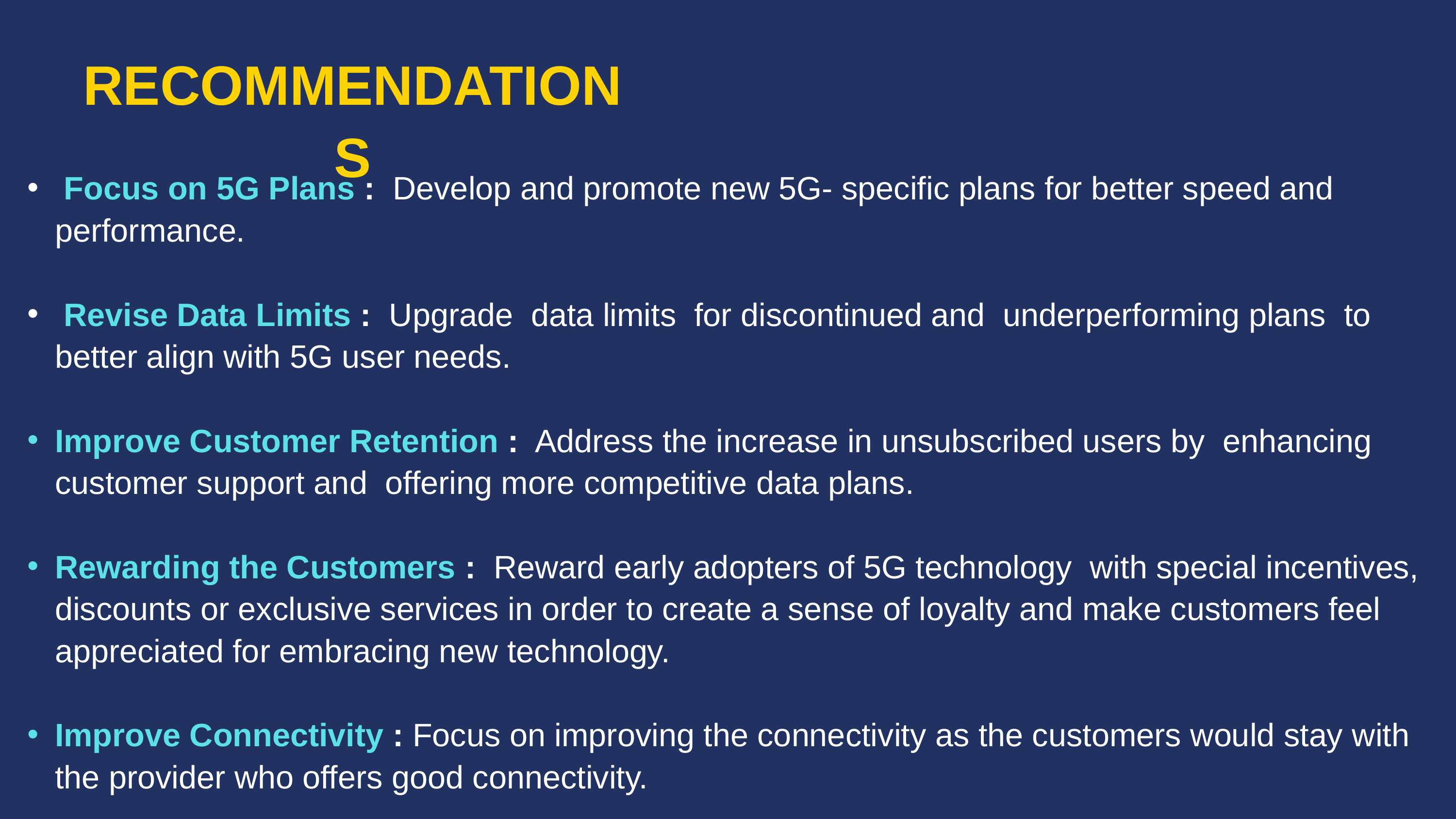

RECOMMENDATIONS
 Focus on 5G Plans :  Develop and promote new 5G- specific plans for better speed and performance.

 Revise Data Limits :  Upgrade  data limits  for discontinued and  underperforming plans  to  better align with 5G user needs.

Improve Customer Retention :  Address the increase in unsubscribed users by  enhancing customer support and  offering more competitive data plans.

Rewarding the Customers :  Reward early adopters of 5G technology  with special incentives, discounts or exclusive services in order to create a sense of loyalty and make customers feel appreciated for embracing new technology.

Improve Connectivity : Focus on improving the connectivity as the customers would stay with the provider who offers good connectivity.